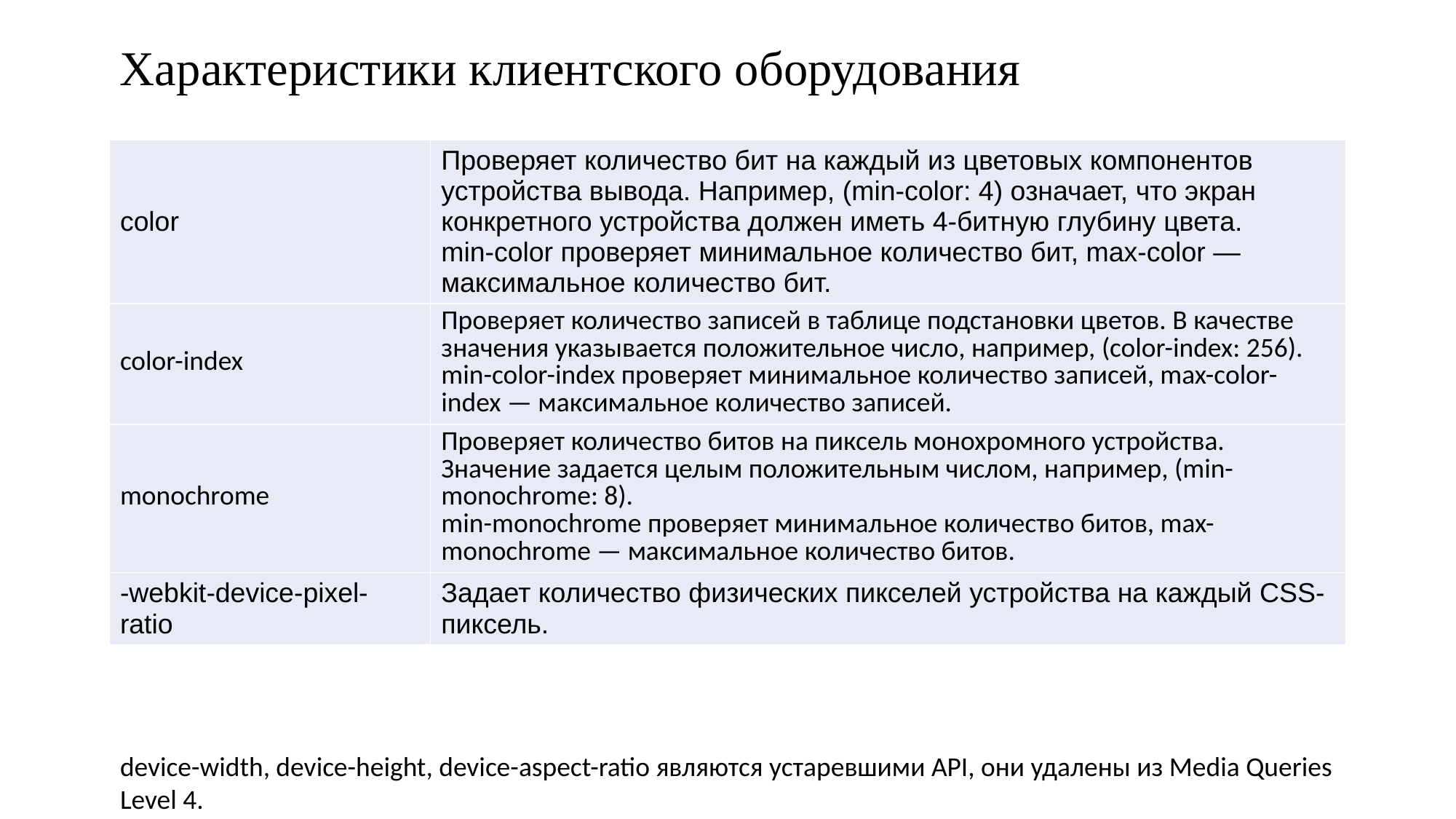

# Характеристики клиентского оборудования
| color | Проверяет количество бит на каждый из цветовых компонентов устройства вывода. Например, (min-color: 4) означает, что экран конкретного устройства должен иметь 4-битную глубину цвета. min-color проверяет минимальное количество бит, max-color — максимальное количество бит. |
| --- | --- |
| color-index | Проверяет количество записей в таблице подстановки цветов. В качестве значения указывается положительное число, например, (color-index: 256). min-color-index проверяет минимальное количество записей, max-color-index — максимальное количество записей. |
| monochrome | Проверяет количество битов на пиксель монохромного устройства. Значение задается целым положительным числом, например, (min-monochrome: 8). min-monochrome проверяет минимальное количество битов, max-monochrome — максимальное количество битов. |
| -webkit-device-pixel-ratio | Задает количество физических пикселей устройства на каждый CSS-пиксель. |
device-width, device-height, device-aspect-ratio являются устаревшими API, они удалены из Media Queries Level 4.